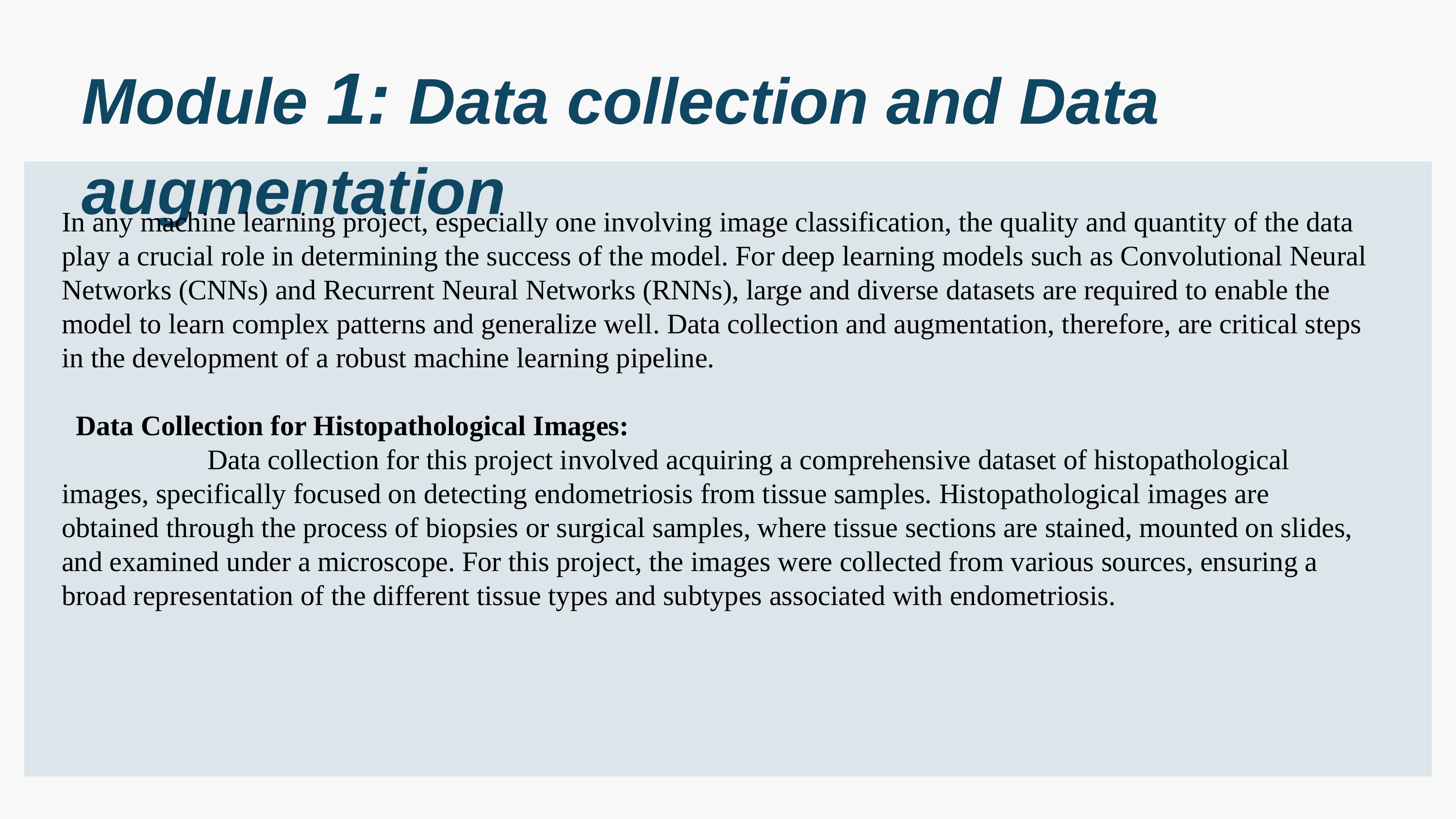

Module 1: Data collection and Data augmentation

In any machine learning project, especially one involving image classification, the quality and quantity of the data play a crucial role in determining the success of the model. For deep learning models such as Convolutional Neural Networks (CNNs) and Recurrent Neural Networks (RNNs), large and diverse datasets are required to enable the model to learn complex patterns and generalize well. Data collection and augmentation, therefore, are critical steps in the development of a robust machine learning pipeline.

  Data Collection for Histopathological Images:
		Data collection for this project involved acquiring a comprehensive dataset of histopathological images, specifically focused on detecting endometriosis from tissue samples. Histopathological images are obtained through the process of biopsies or surgical samples, where tissue sections are stained, mounted on slides, and examined under a microscope. For this project, the images were collected from various sources, ensuring a broad representation of the different tissue types and subtypes associated with endometriosis.